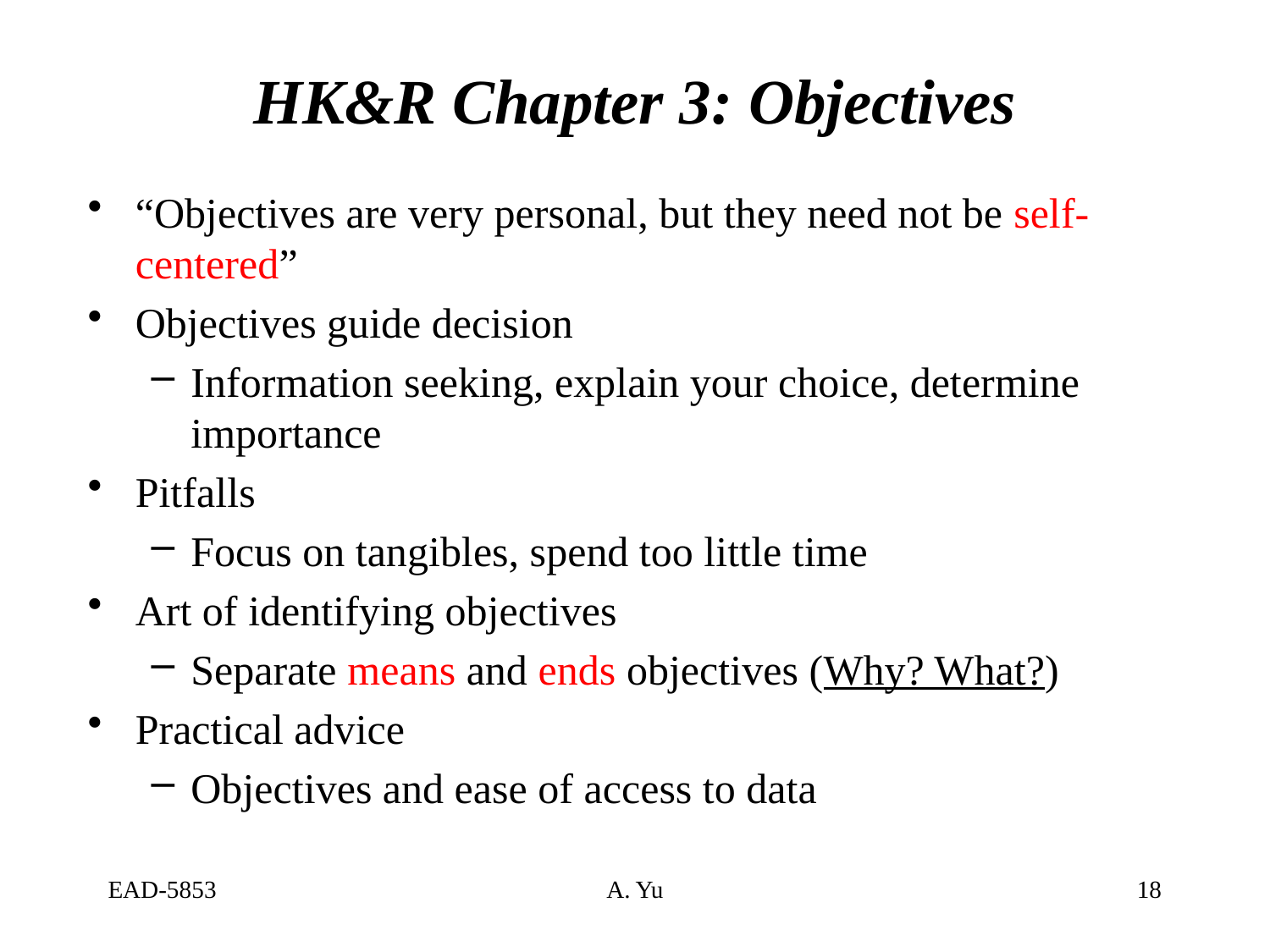

# HK&R Chapter 3: Objectives
“Objectives are very personal, but they need not be self-centered”
Objectives guide decision
Information seeking, explain your choice, determine importance
Pitfalls
Focus on tangibles, spend too little time
Art of identifying objectives
Separate means and ends objectives (Why? What?)
Practical advice
Objectives and ease of access to data
EAD-5853
A. Yu
18